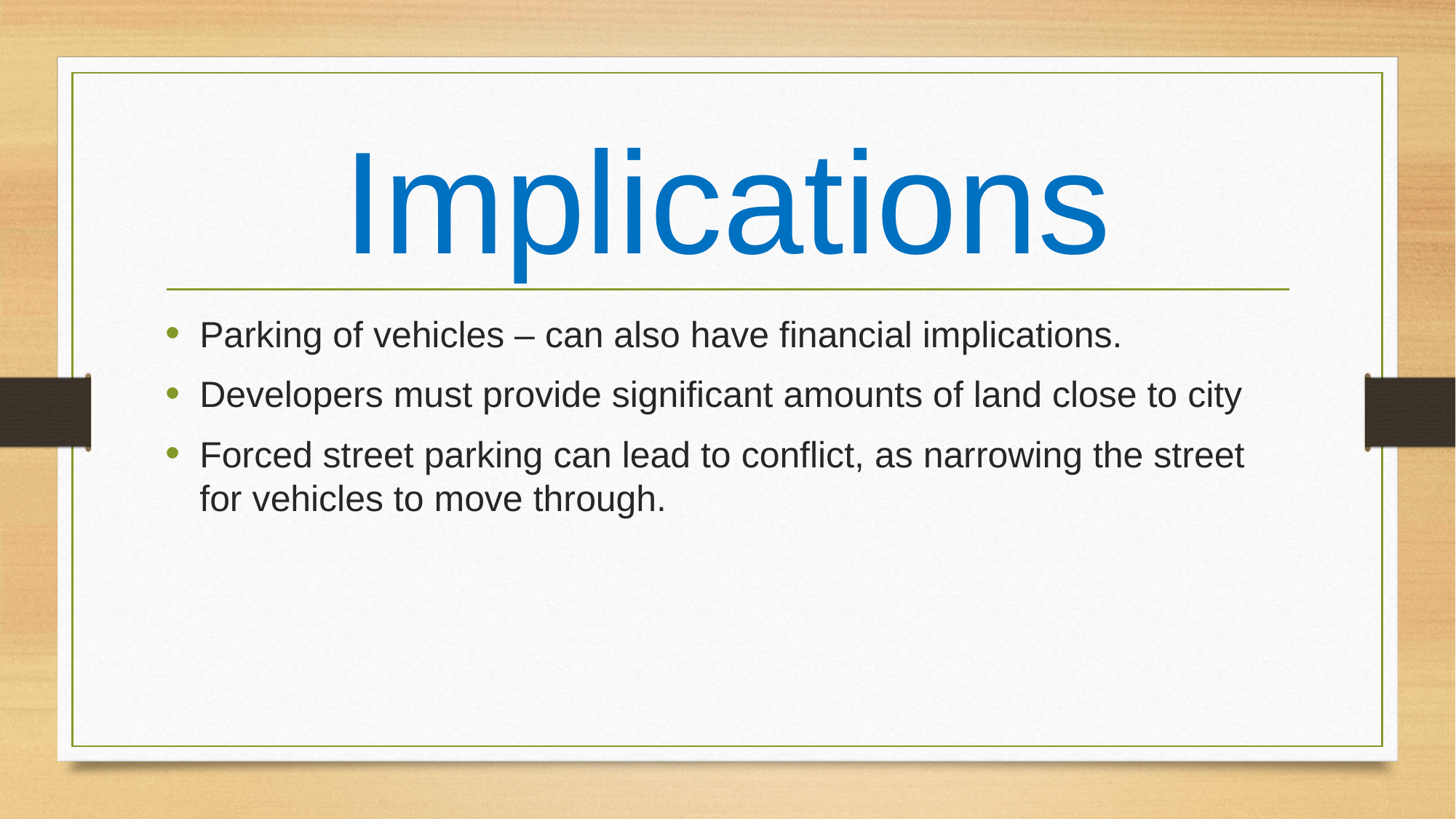

# Implications
Parking of vehicles – can also have financial implications.
Developers must provide significant amounts of land close to city
Forced street parking can lead to conflict, as narrowing the street for vehicles to move through.